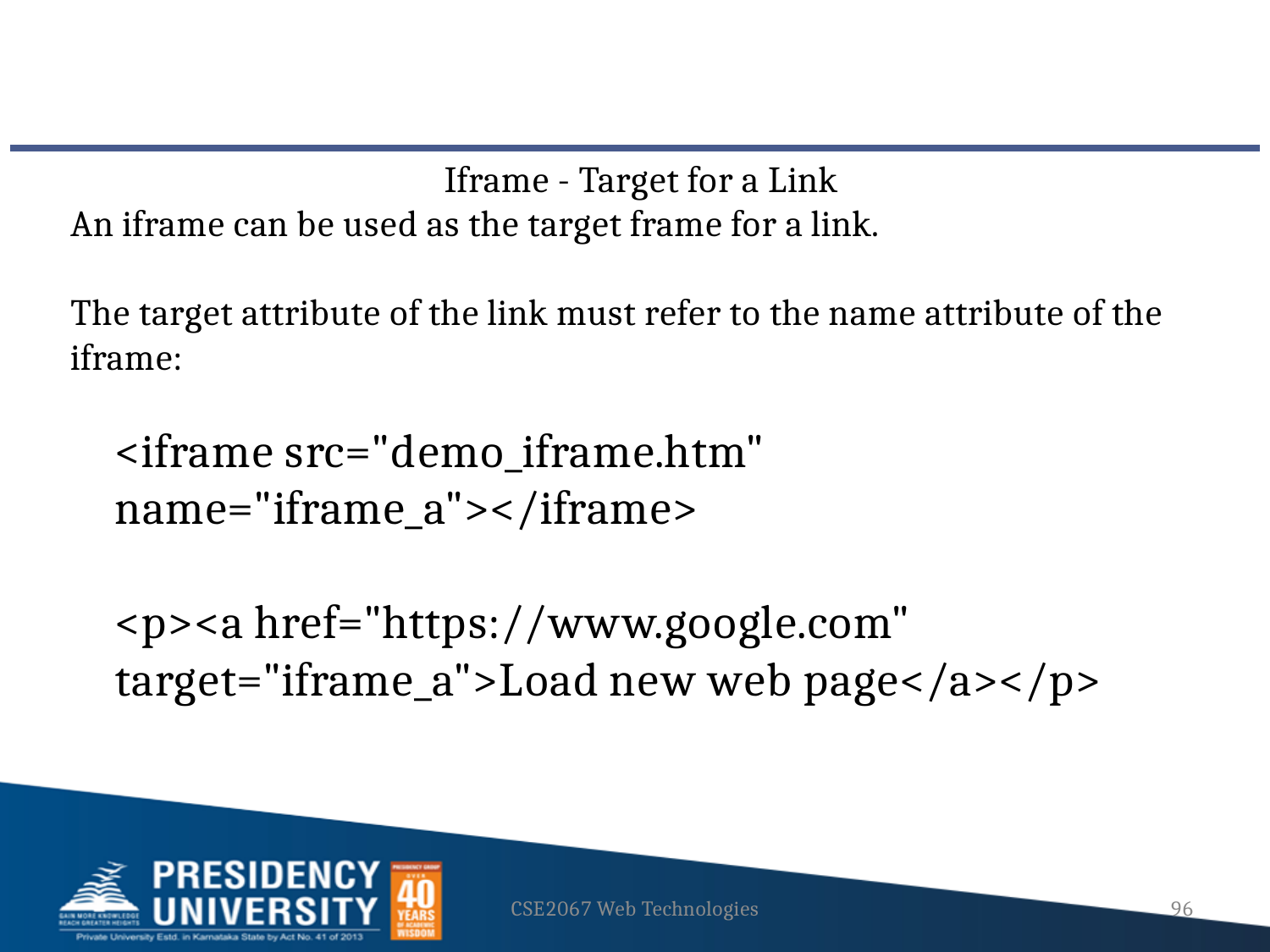

Iframe - Target for a Link
An iframe can be used as the target frame for a link.

The target attribute of the link must refer to the name attribute of the iframe:
<iframe src="demo_iframe.htm" name="iframe_a"></iframe>

<p><a href="https://www.google.com" target="iframe_a">Load new web page</a></p>
CSE2067 Web Technologies
96